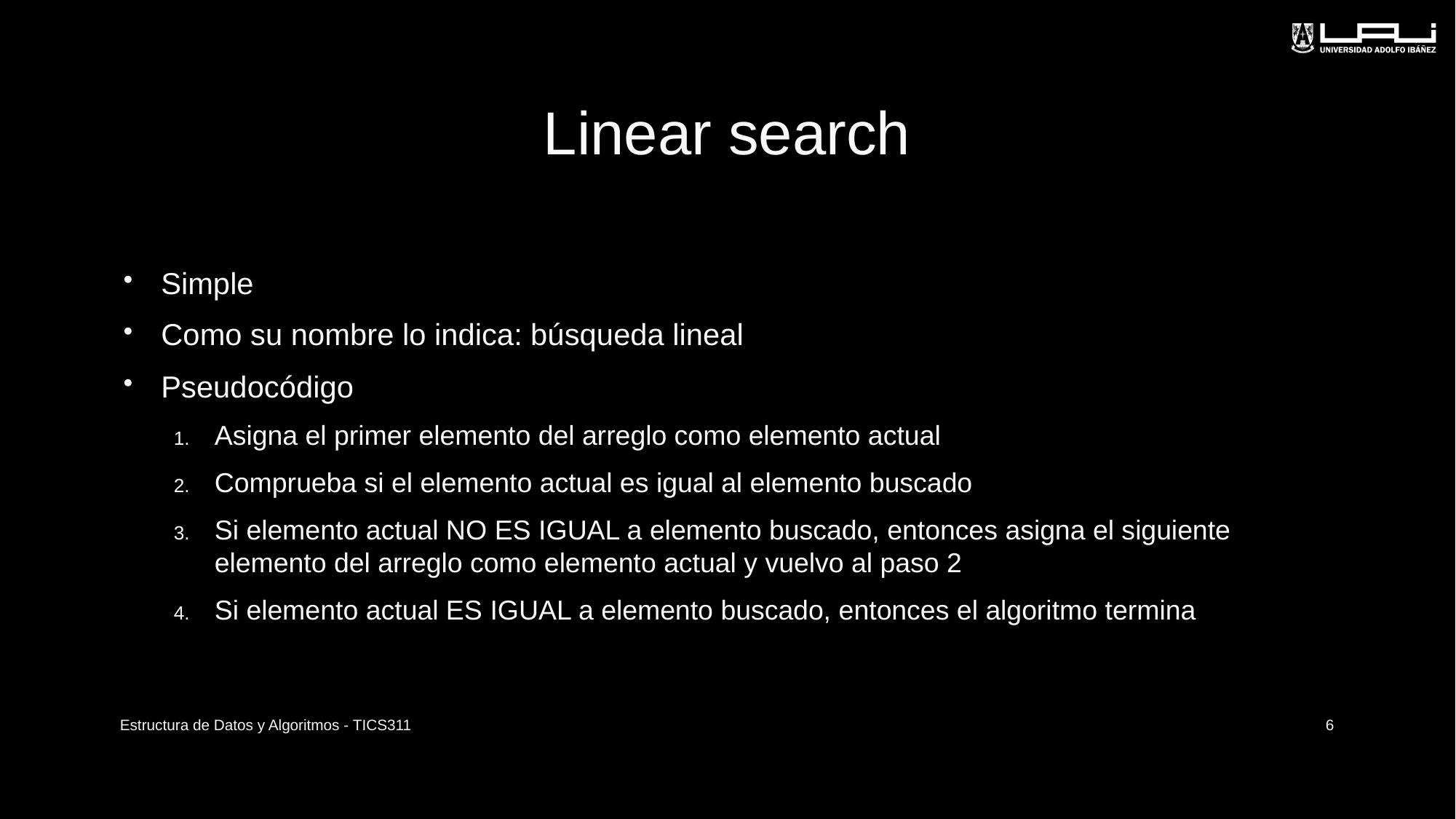

# Linear search

Simple
Como su nombre lo indica: búsqueda lineal
Pseudocódigo
Asigna el primer elemento del arreglo como elemento actual
Comprueba si el elemento actual es igual al elemento buscado
Si elemento actual NO ES IGUAL a elemento buscado, entonces asigna el siguiente elemento del arreglo como elemento actual y vuelvo al paso 2
Si elemento actual ES IGUAL a elemento buscado, entonces el algoritmo termina

Estructura de Datos y Algoritmos - TICS311
6